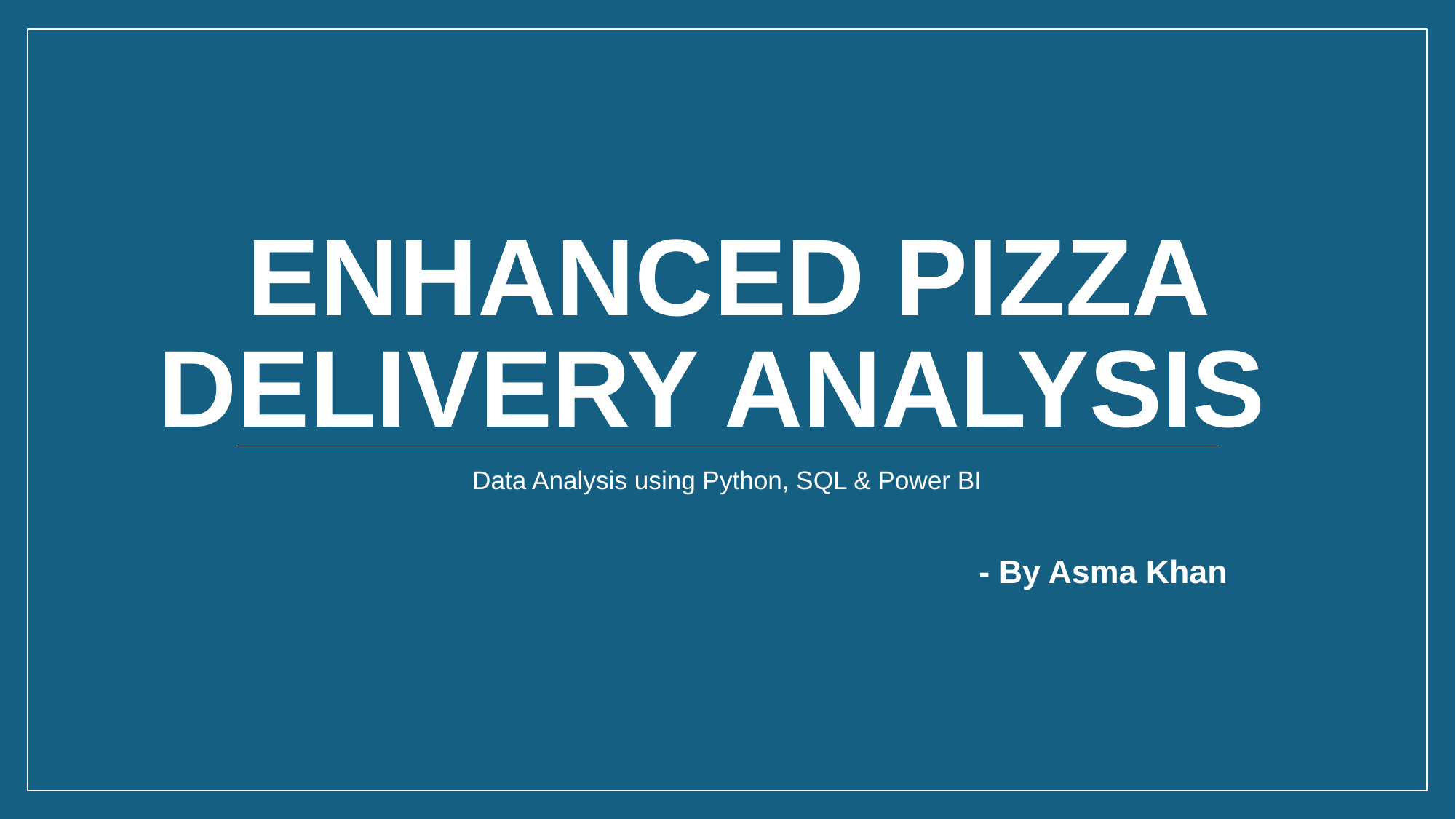

# Enhanced Pizza Delivery Analysis
Data Analysis using Python, SQL & Power BI

                                                                                                          - By Asma Khan